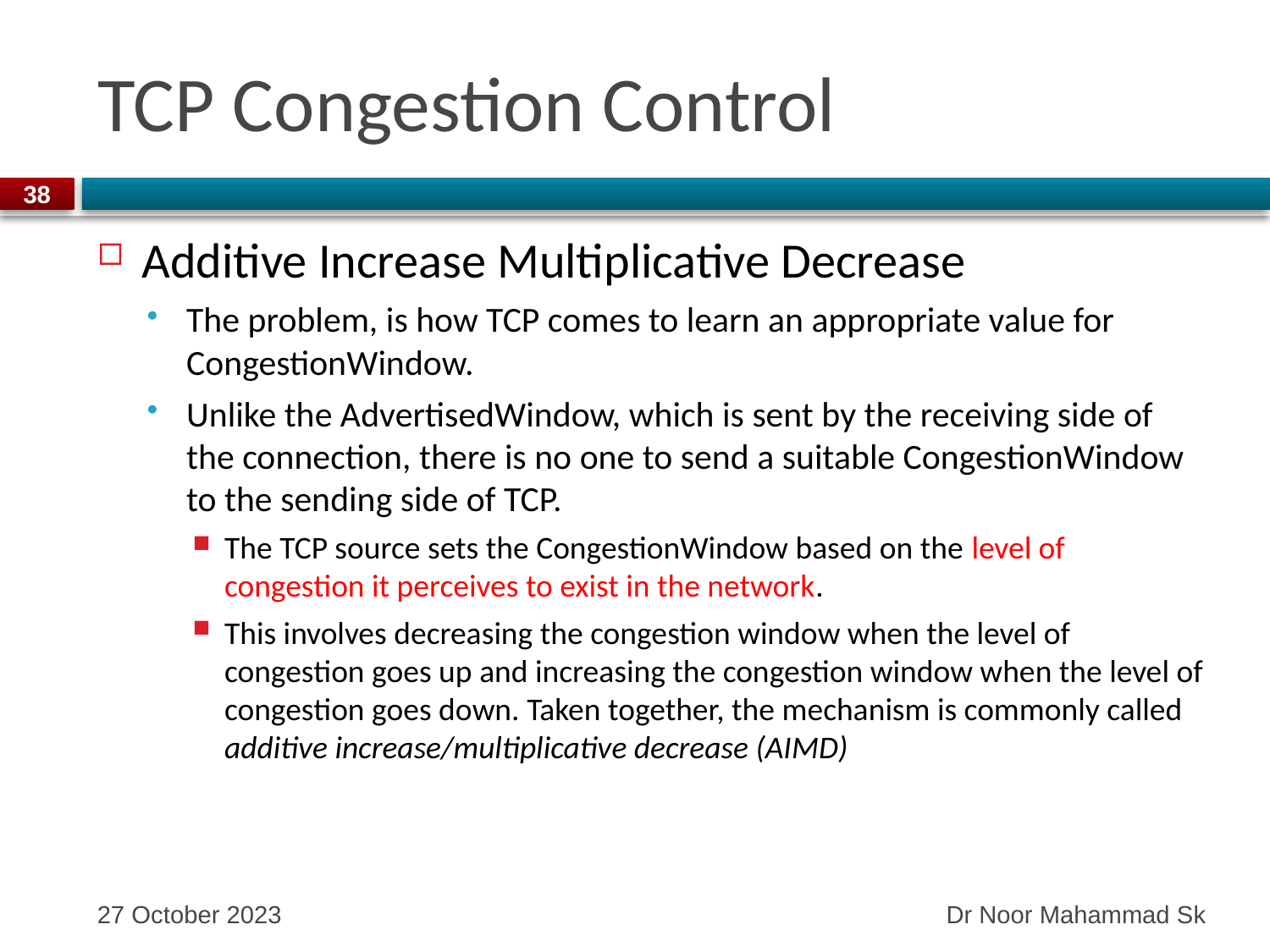

# TCP Congestion Control
38
Additive Increase Multiplicative Decrease
The problem, is how TCP comes to learn an appropriate value for CongestionWindow.
Unlike the AdvertisedWindow, which is sent by the receiving side of the connection, there is no one to send a suitable CongestionWindow to the sending side of TCP.
The TCP source sets the CongestionWindow based on the level of congestion it perceives to exist in the network.
This involves decreasing the congestion window when the level of congestion goes up and increasing the congestion window when the level of congestion goes down. Taken together, the mechanism is commonly called additive increase/multiplicative decrease (AIMD)

Dr Noor Mahammad Sk
27 October 2023